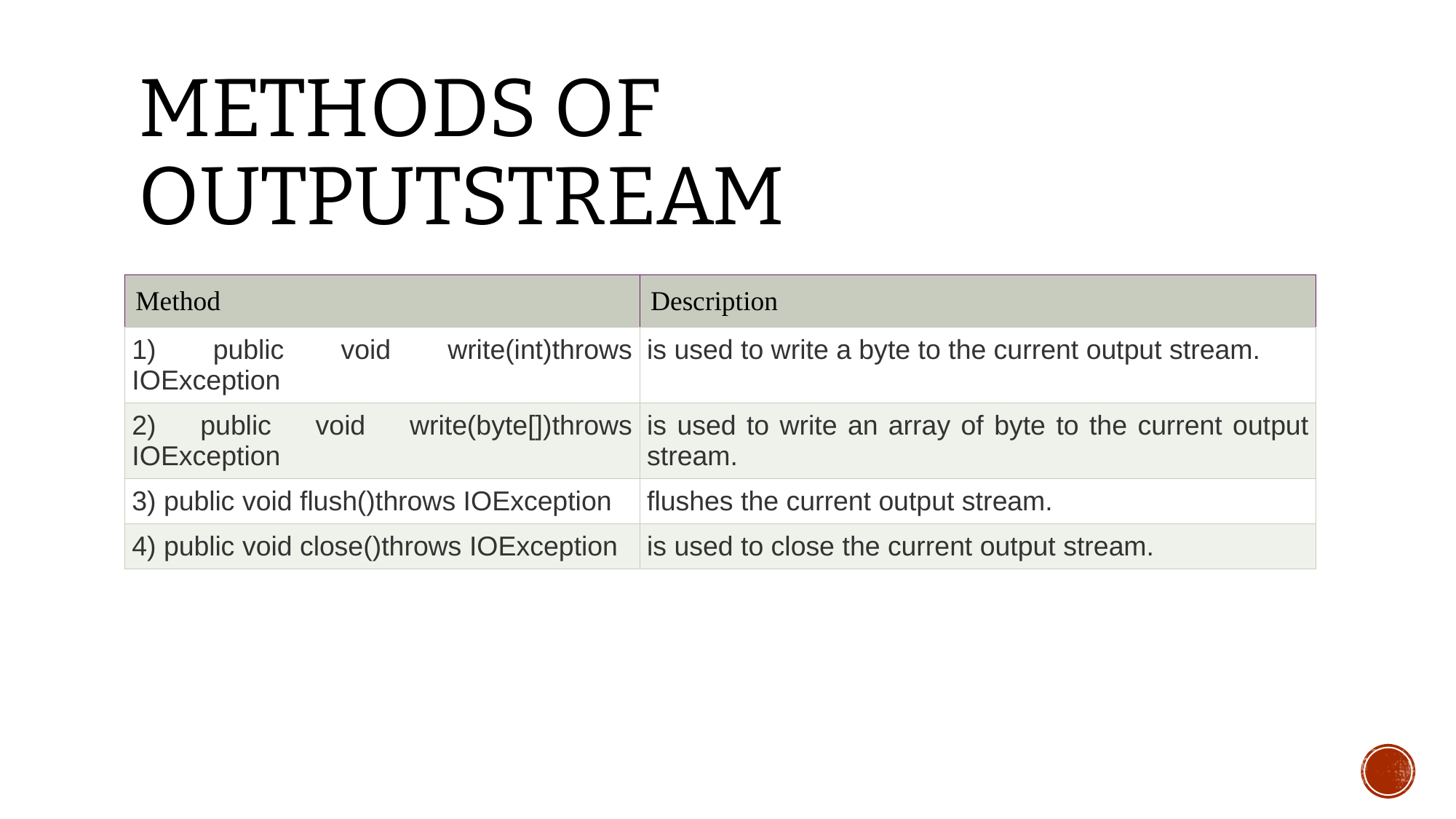

# Methods of outputstream
| Method | Description |
| --- | --- |
| 1) public void write(int)throws IOException | is used to write a byte to the current output stream. |
| 2) public void write(byte[])throws IOException | is used to write an array of byte to the current output stream. |
| 3) public void flush()throws IOException | flushes the current output stream. |
| 4) public void close()throws IOException | is used to close the current output stream. |